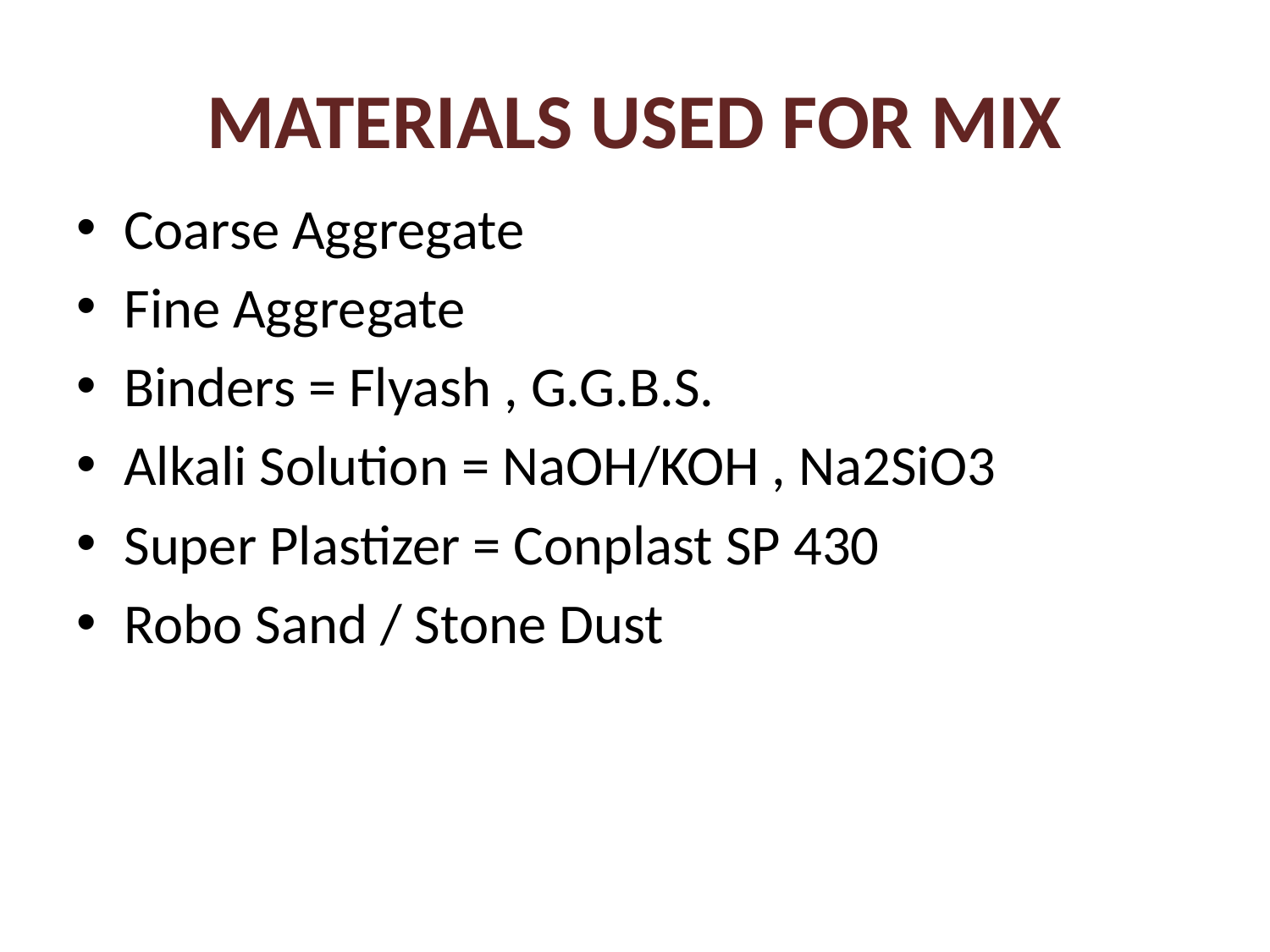

# MATERIALS USED FOR MIX
Coarse Aggregate
Fine Aggregate
Binders = Flyash , G.G.B.S.
Alkali Solution = NaOH/KOH , Na2SiO3
Super Plastizer = Conplast SP 430
Robo Sand / Stone Dust